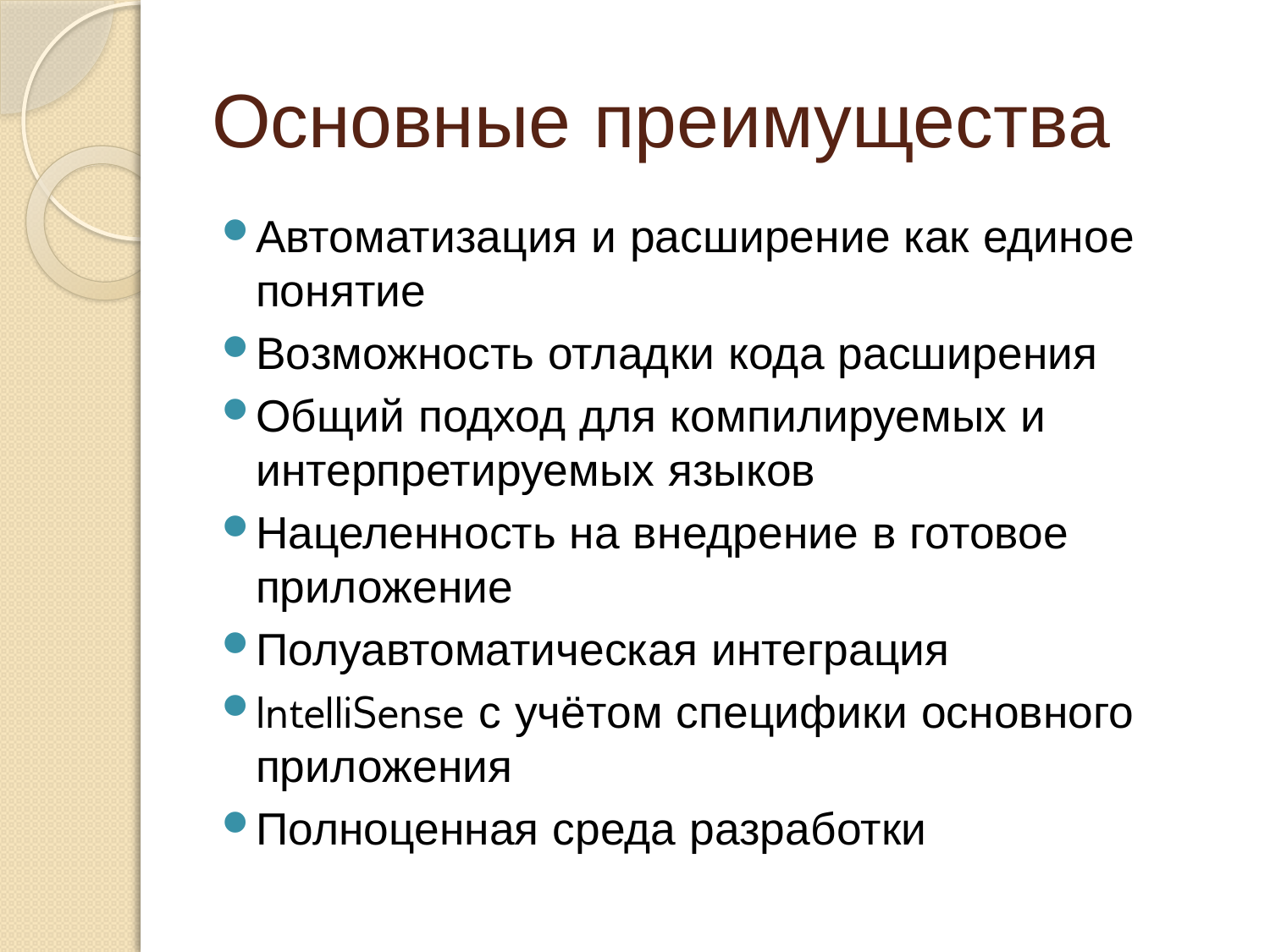

# Основные преимущества
Автоматизация и расширение как единое понятие
Возможность отладки кода расширения
Общий подход для компилируемых и интерпретируемых языков
Нацеленность на внедрение в готовое приложение
Полуавтоматическая интеграция
IntelliSense с учётом специфики основного приложения
Полноценная среда разработки